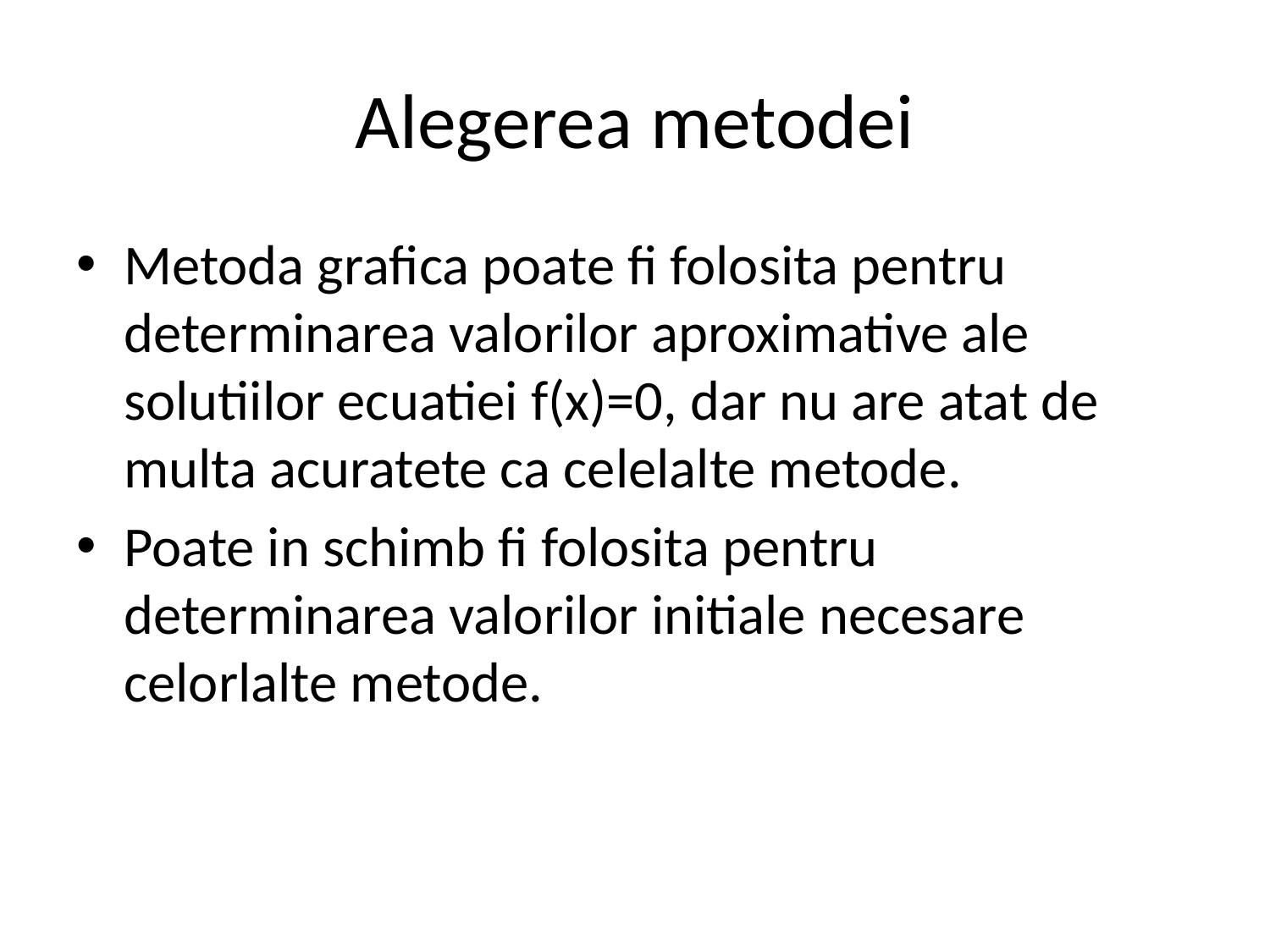

# Alegerea metodei
Metoda grafica poate fi folosita pentru determinarea valorilor aproximative ale solutiilor ecuatiei f(x)=0, dar nu are atat de multa acuratete ca celelalte metode.
Poate in schimb fi folosita pentru determinarea valorilor initiale necesare celorlalte metode.